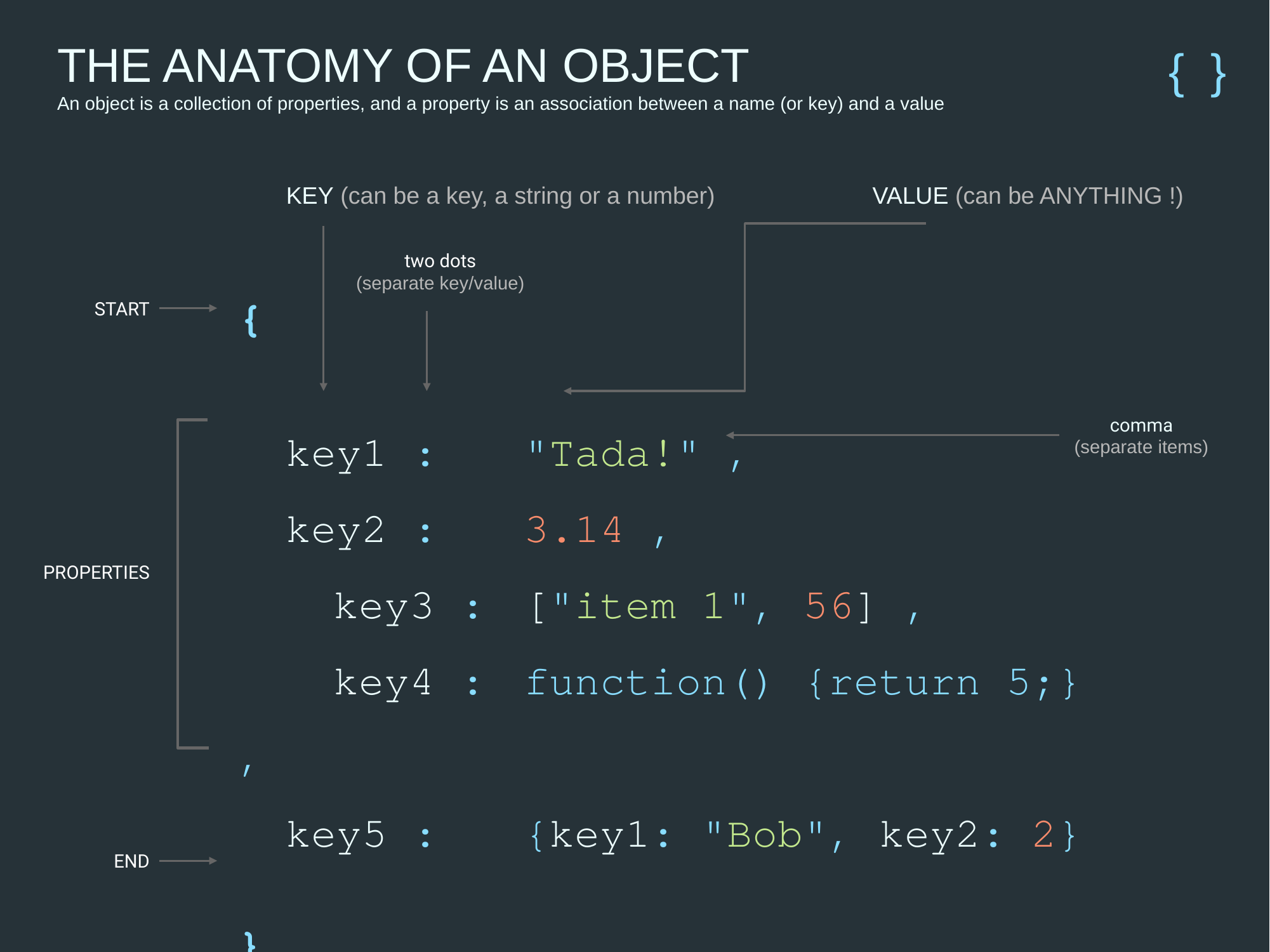

THE ANATOMY OF AN OBJECT
An object is a collection of properties, and a property is an association between a name (or key) and a value
{  }
KEY (can be a key, a string or a number)
VALUE (can be ANYTHING !)
two dots
(separate key/value)
{

key1 :	"Tada!" ,
key2 :	3.14 ,
	key3 :	["item 1", 56] ,
	key4 : 	function() {return 5;} ,
key5 : 	{key1: "Bob", key2: 2}

}

START
comma
(separate items)
PROPERTIES

END